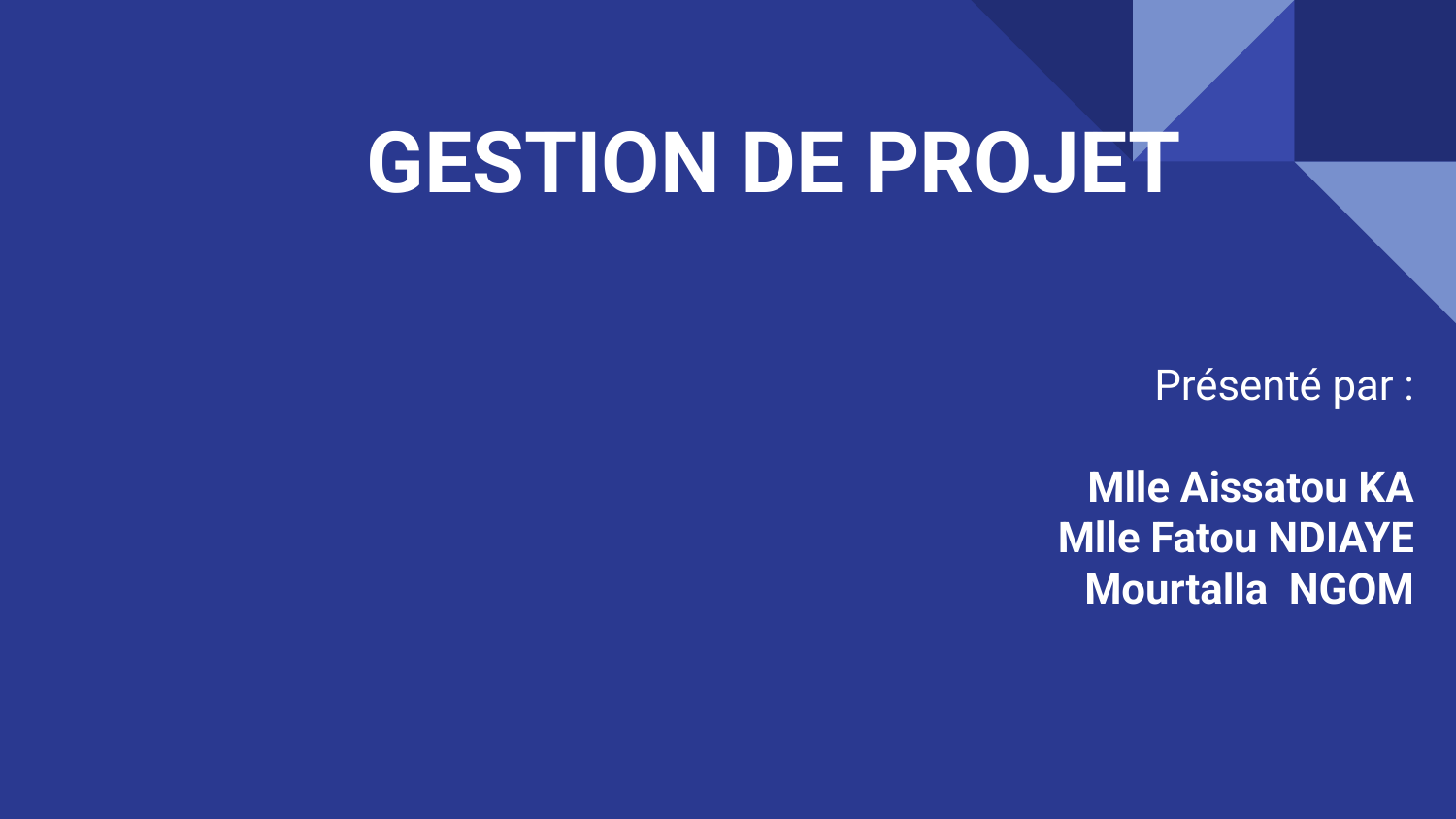

# GESTION DE PROJET
Présenté par :

Mlle Aissatou KA
Mlle Fatou NDIAYE
Mourtalla  NGOM